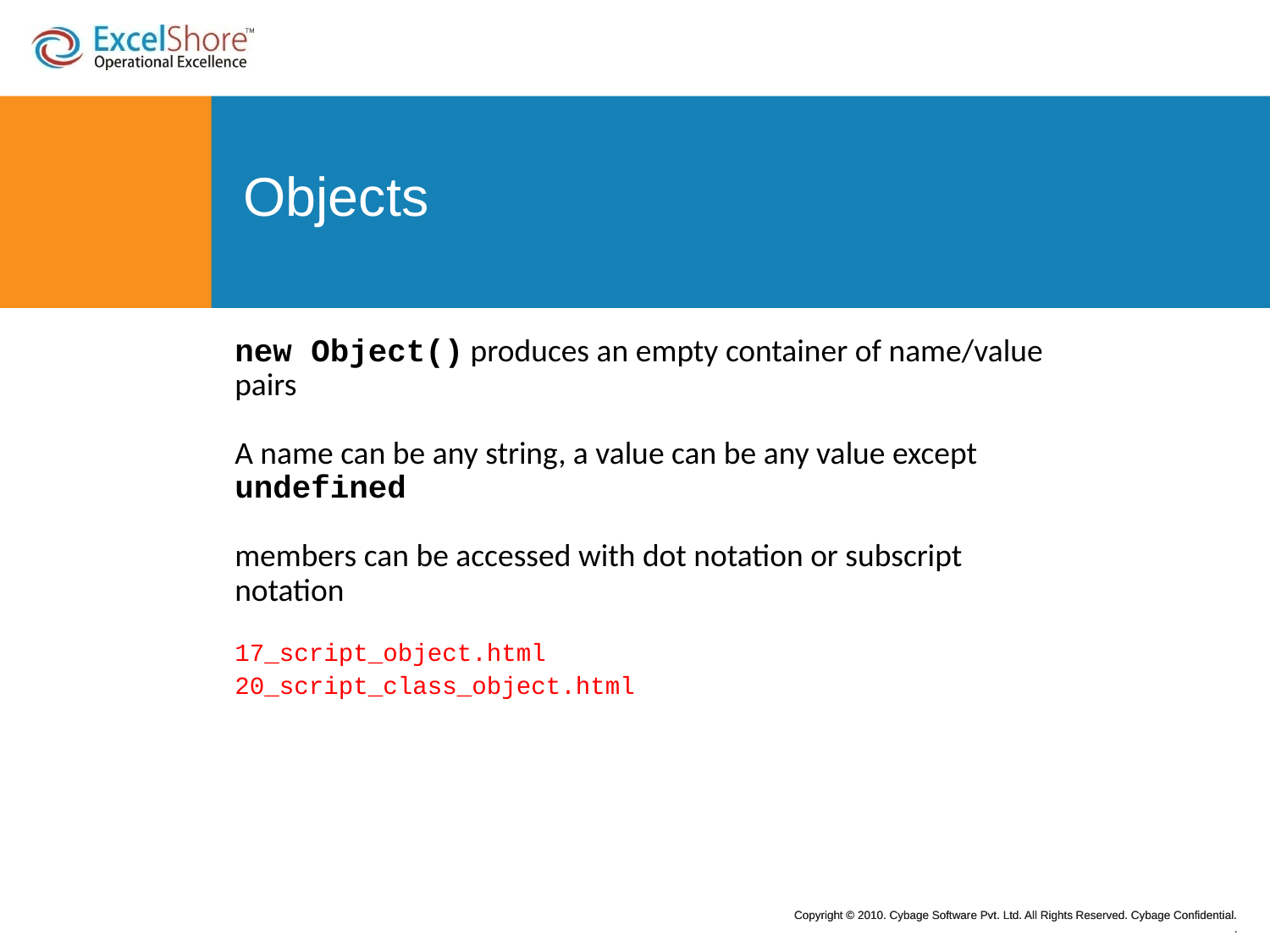

# Objects
new Object() produces an empty container of name/value pairs

A name can be any string, a value can be any value except undefined

members can be accessed with dot notation or subscript notation

17_script_object.html
20_script_class_object.html